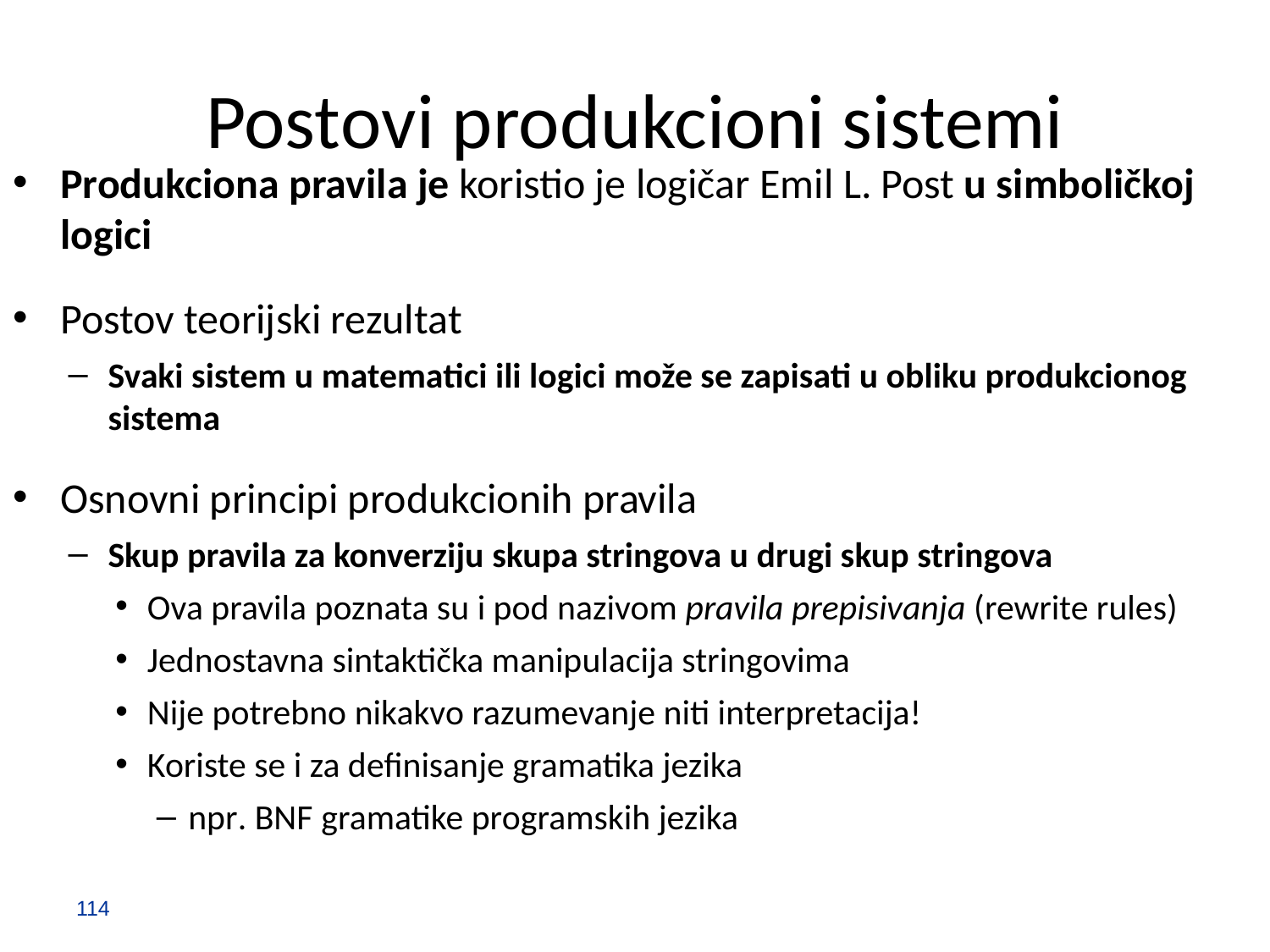

# Postovi produkcioni sistemi
Produkciona pravila je koristio je logičar Emil L. Post u simboličkoj logici
Postov teorijski rezultat
Svaki sistem u matematici ili logici može se zapisati u obliku produkcionog sistema
Osnovni principi produkcionih pravila
Skup pravila za konverziju skupa stringova u drugi skup stringova
Ova pravila poznata su i pod nazivom pravila prepisivanja (rewrite rules)
Jednostavna sintaktička manipulacija stringovima
Nije potrebno nikakvo razumevanje niti interpretacija!
Koriste se i za definisanje gramatika jezika
npr. BNF gramatike programskih jezika
114